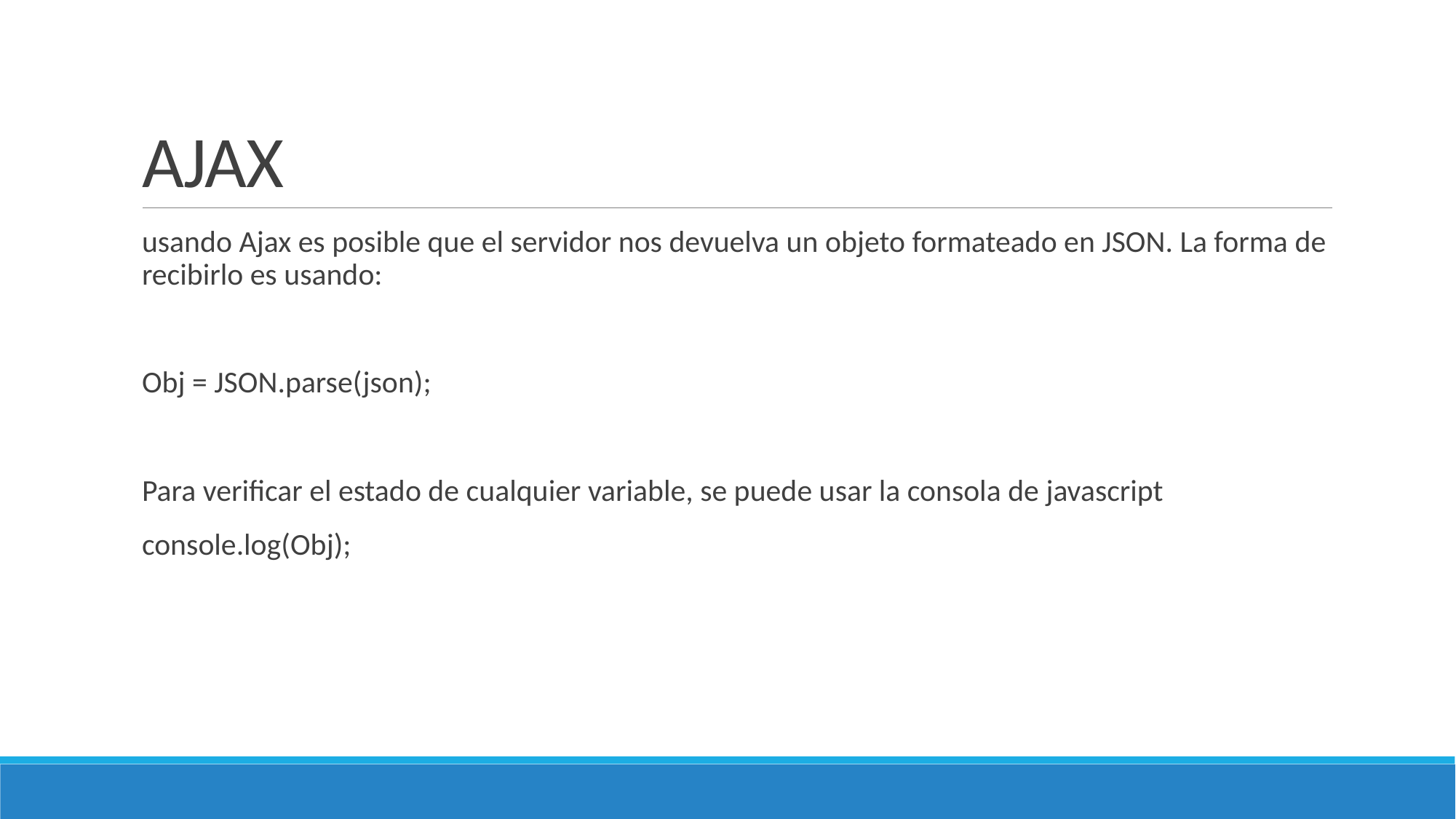

# AJAX
usando Ajax es posible que el servidor nos devuelva un objeto formateado en JSON. La forma de recibirlo es usando:

Obj = JSON.parse(json);

Para verificar el estado de cualquier variable, se puede usar la consola de javascript
console.log(Obj);